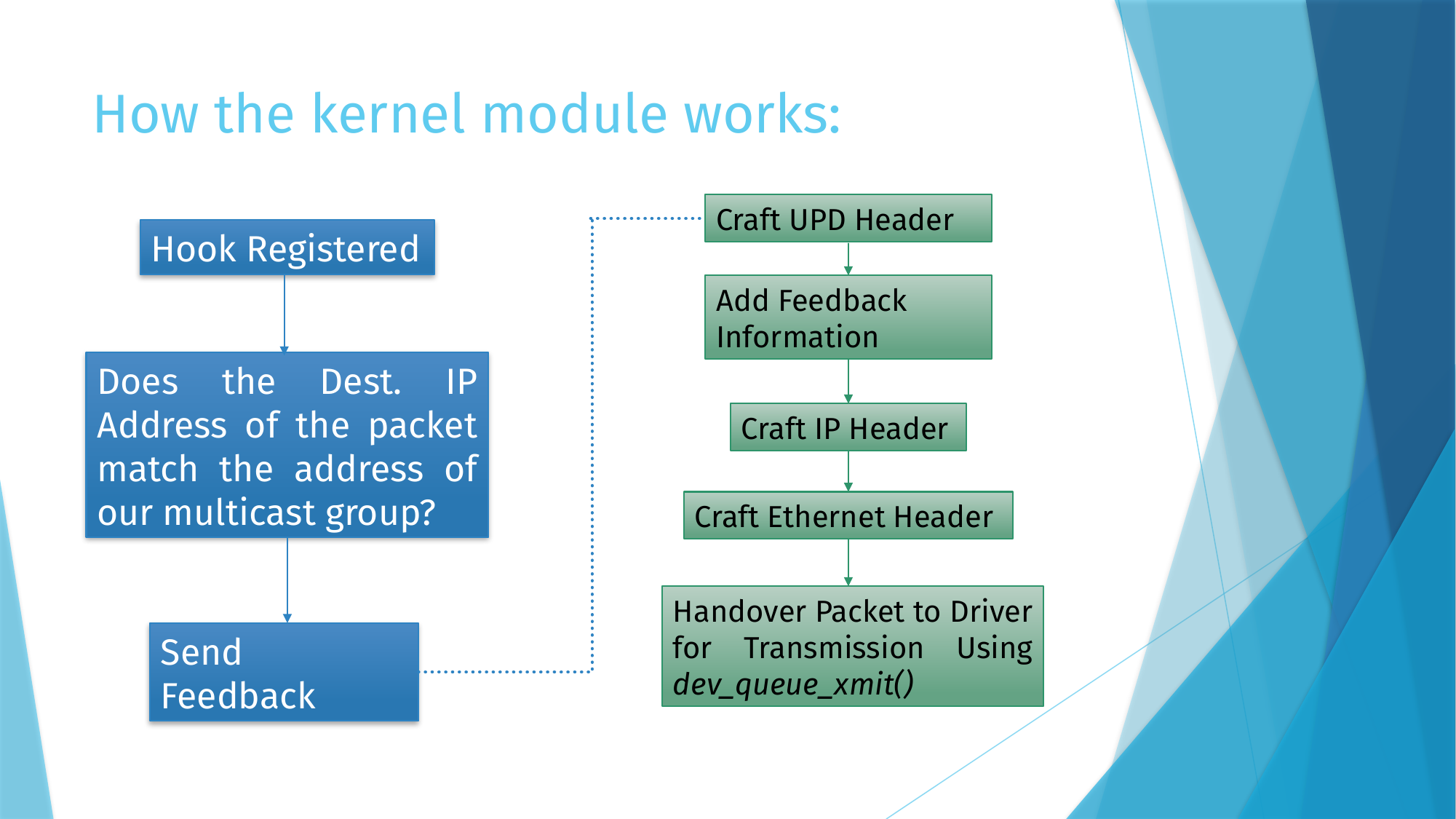

# How the kernel module works:
Craft UPD Header
Hook Registered
Add Feedback Information
Does the Dest. IP Address of the packet match the address of our multicast group?
Craft IP Header
Craft Ethernet Header
Handover Packet to Driver for Transmission Using dev_queue_xmit()
Send Feedback